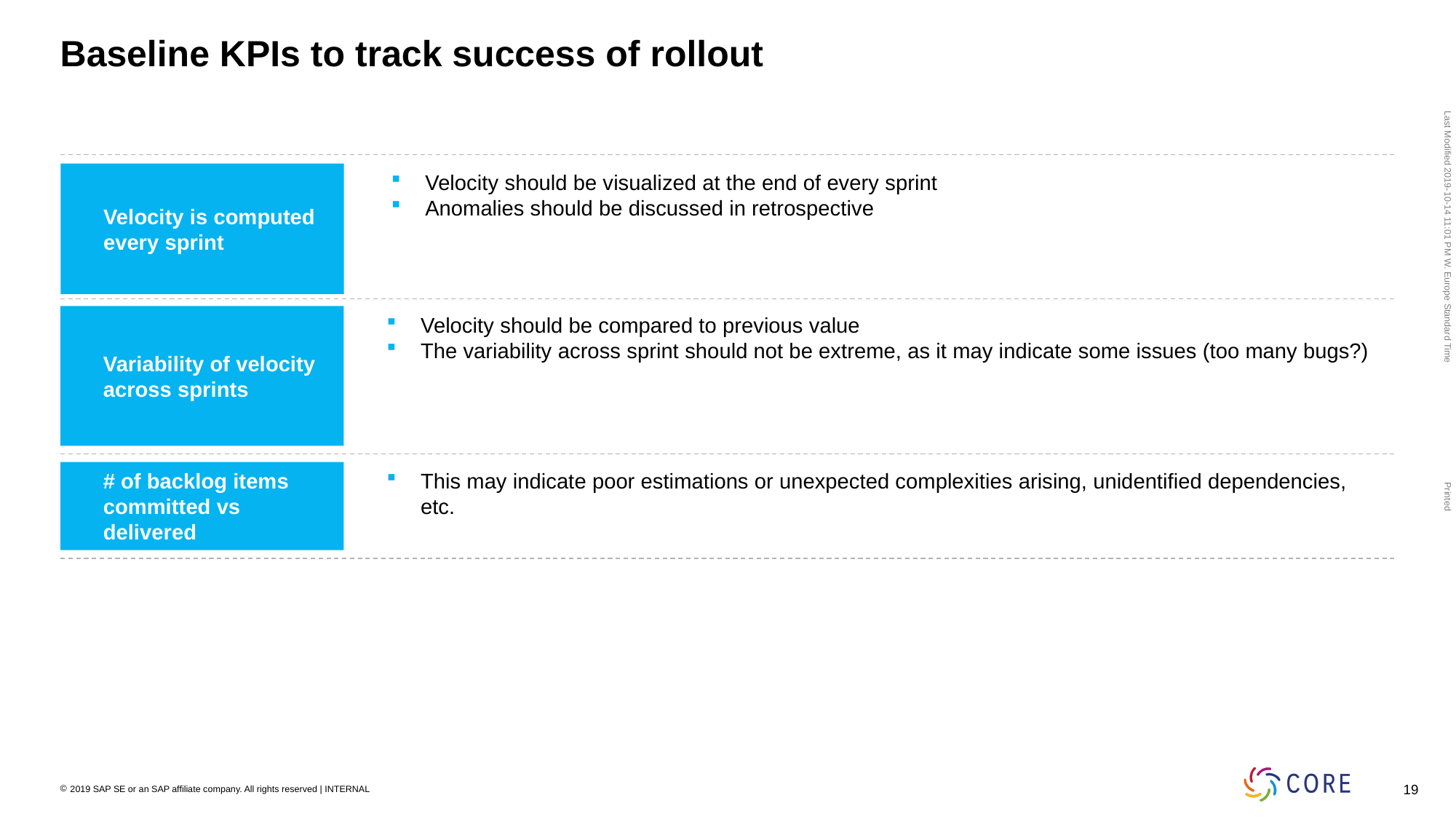

# Baseline KPIs to track success of rollout
Velocity is computed every sprint
Velocity should be visualized at the end of every sprint
Anomalies should be discussed in retrospective
Variability of velocity across sprints
Velocity should be compared to previous value
The variability across sprint should not be extreme, as it may indicate some issues (too many bugs?)
# of backlog items committed vs delivered
This may indicate poor estimations or unexpected complexities arising, unidentified dependencies, etc.